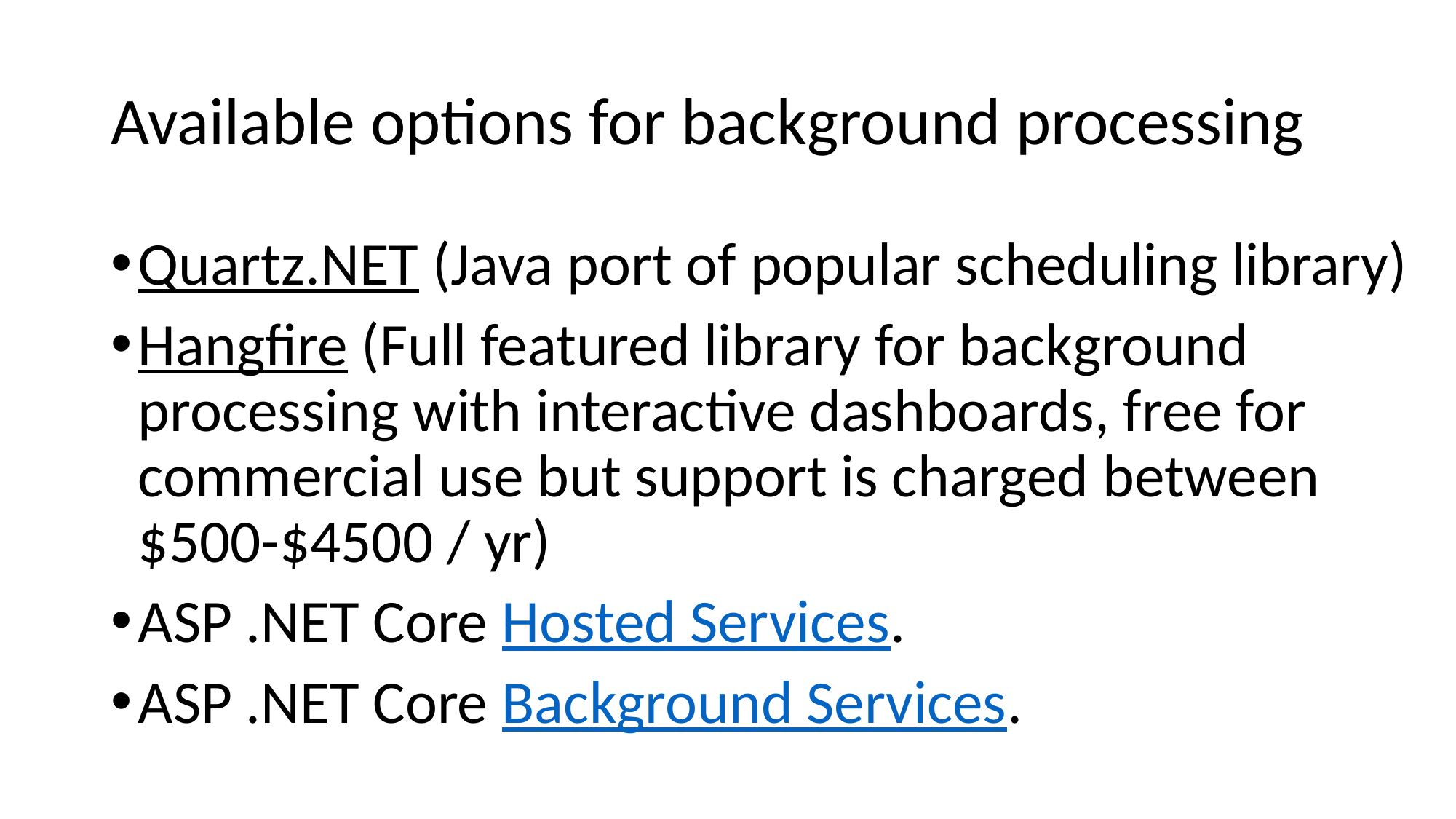

# Available options for background processing
Quartz.NET (Java port of popular scheduling library)
Hangfire (Full featured library for background processing with interactive dashboards, free for commercial use but support is charged between $500-$4500 / yr)
ASP .NET Core Hosted Services.
ASP .NET Core Background Services.